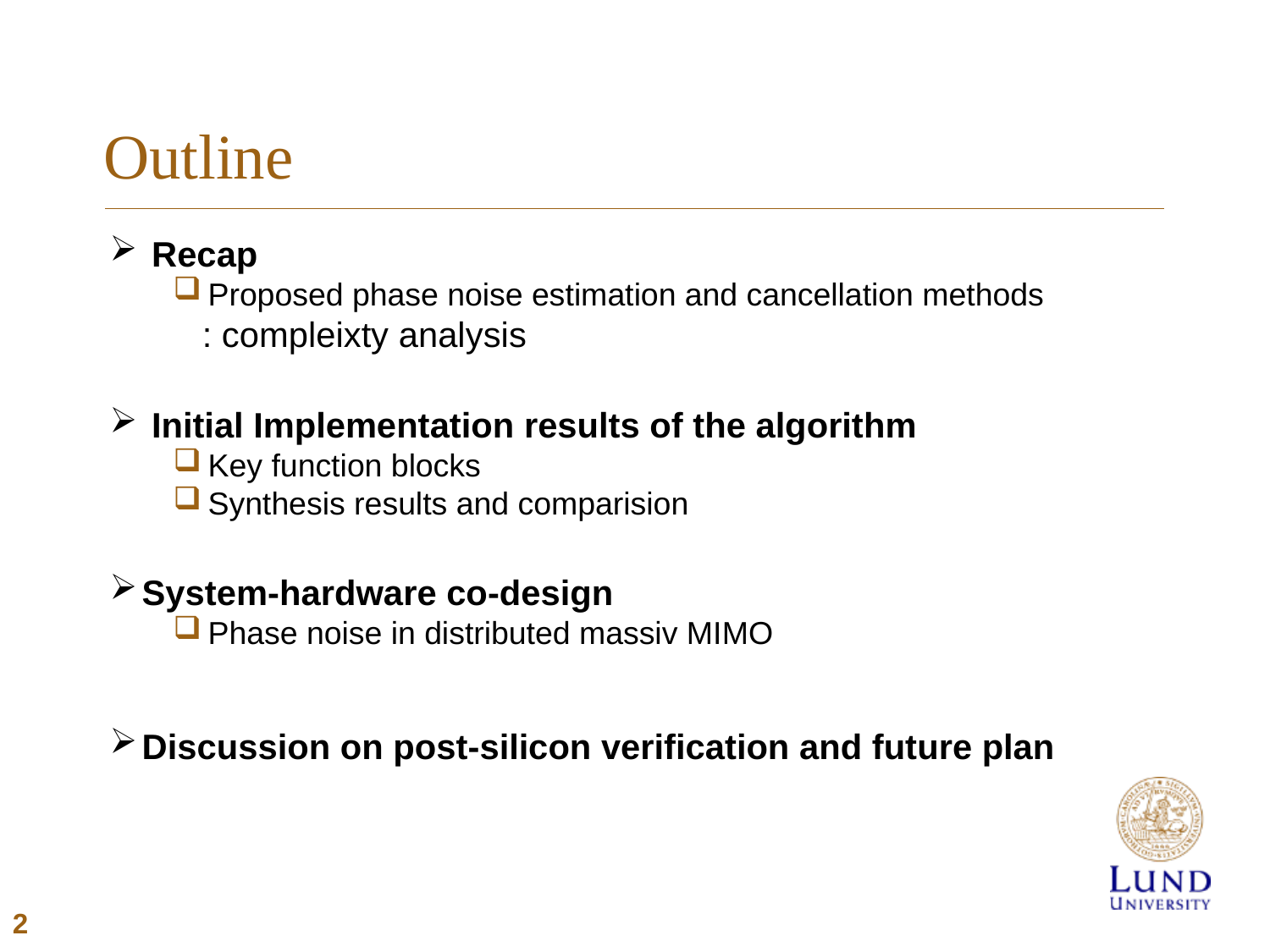

# Outline
 Recap
Proposed phase noise estimation and cancellation methods
   : compleixty analysis

 Initial Implementation results of the algorithm
Key function blocks
Synthesis results and comparision

System-hardware co-design
Phase noise in distributed massiv MIMO

Discussion on post-silicon verification and future plan